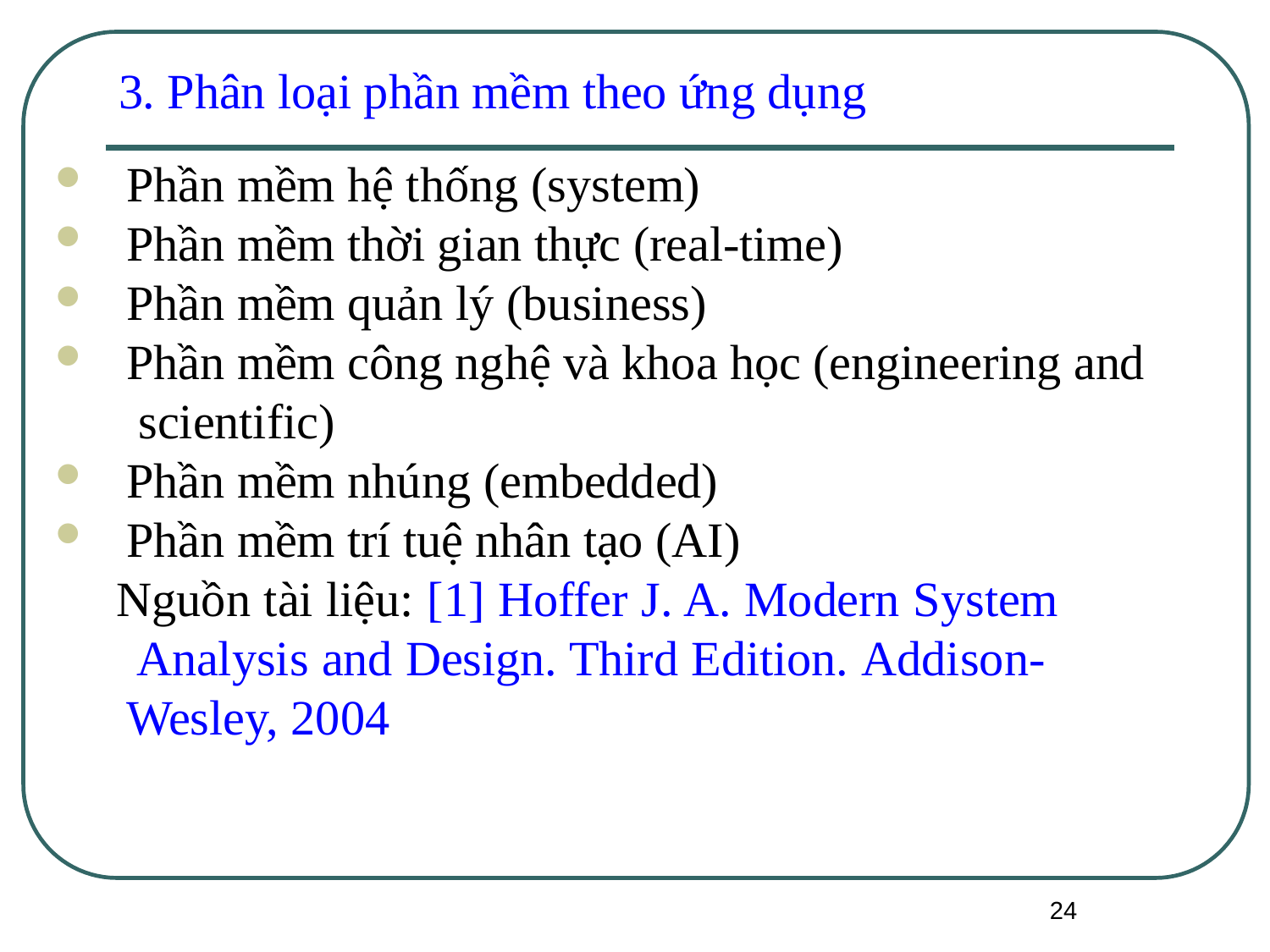

3. Phân loại phần mềm theo ứng dụng
Phần mềm hệ thống (system)
Phần mềm thời gian thực (real-time)
Phần mềm quản lý (business)
Phần mềm công nghệ và khoa học (engineering and  scientific)
Phần mềm nhúng (embedded)
Phần mềm trí tuệ nhân tạo (AI)
Nguồn tài liệu: [1] Hoffer J. A. Modern System  Analysis and Design. Third Edition. Addison-  Wesley, 2004
24